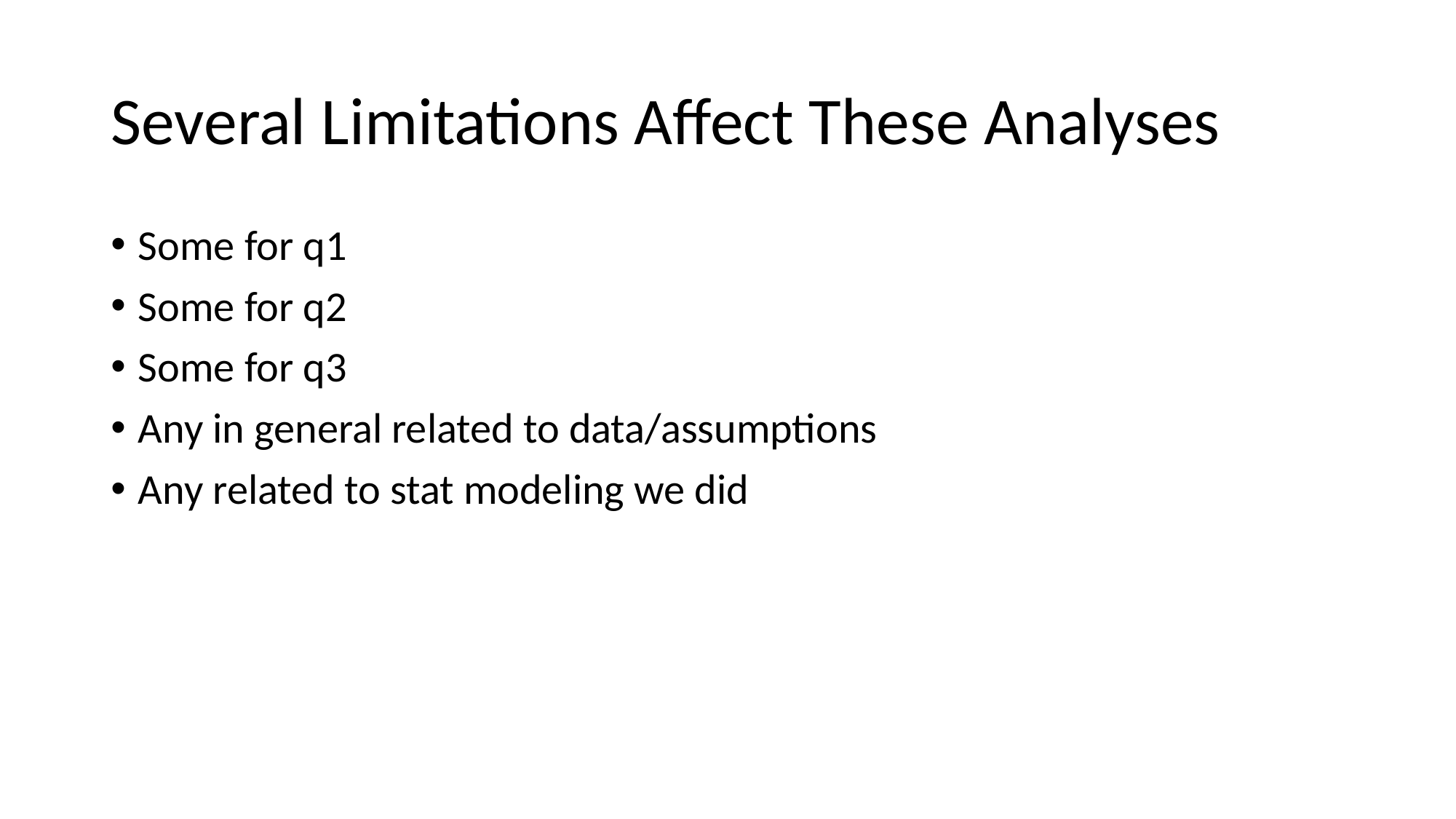

# Several Limitations Affect These Analyses
Some for q1
Some for q2
Some for q3
Any in general related to data/assumptions
Any related to stat modeling we did